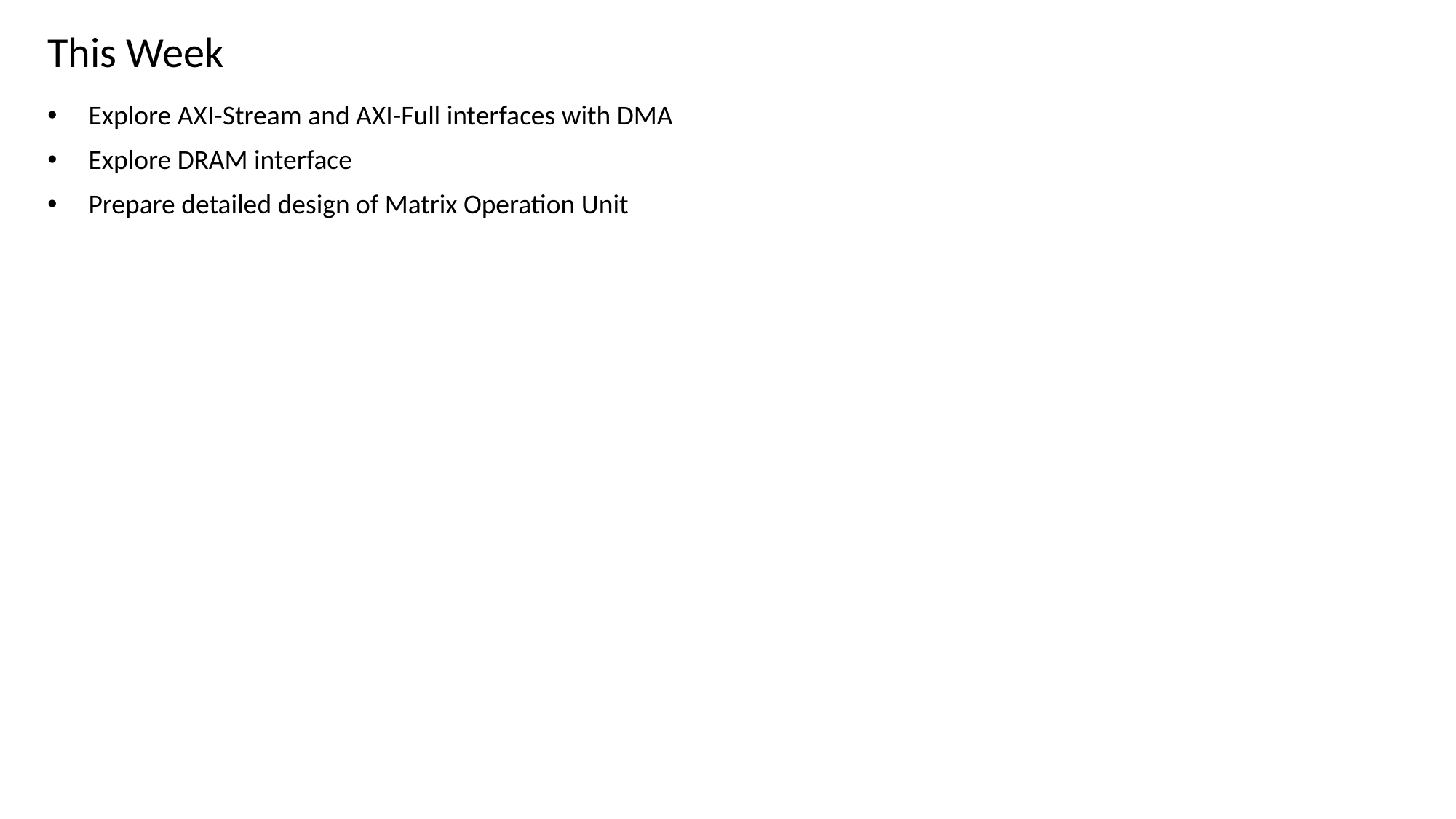

# This Week
Explore AXI-Stream and AXI-Full interfaces with DMA
Explore DRAM interface
Prepare detailed design of Matrix Operation Unit